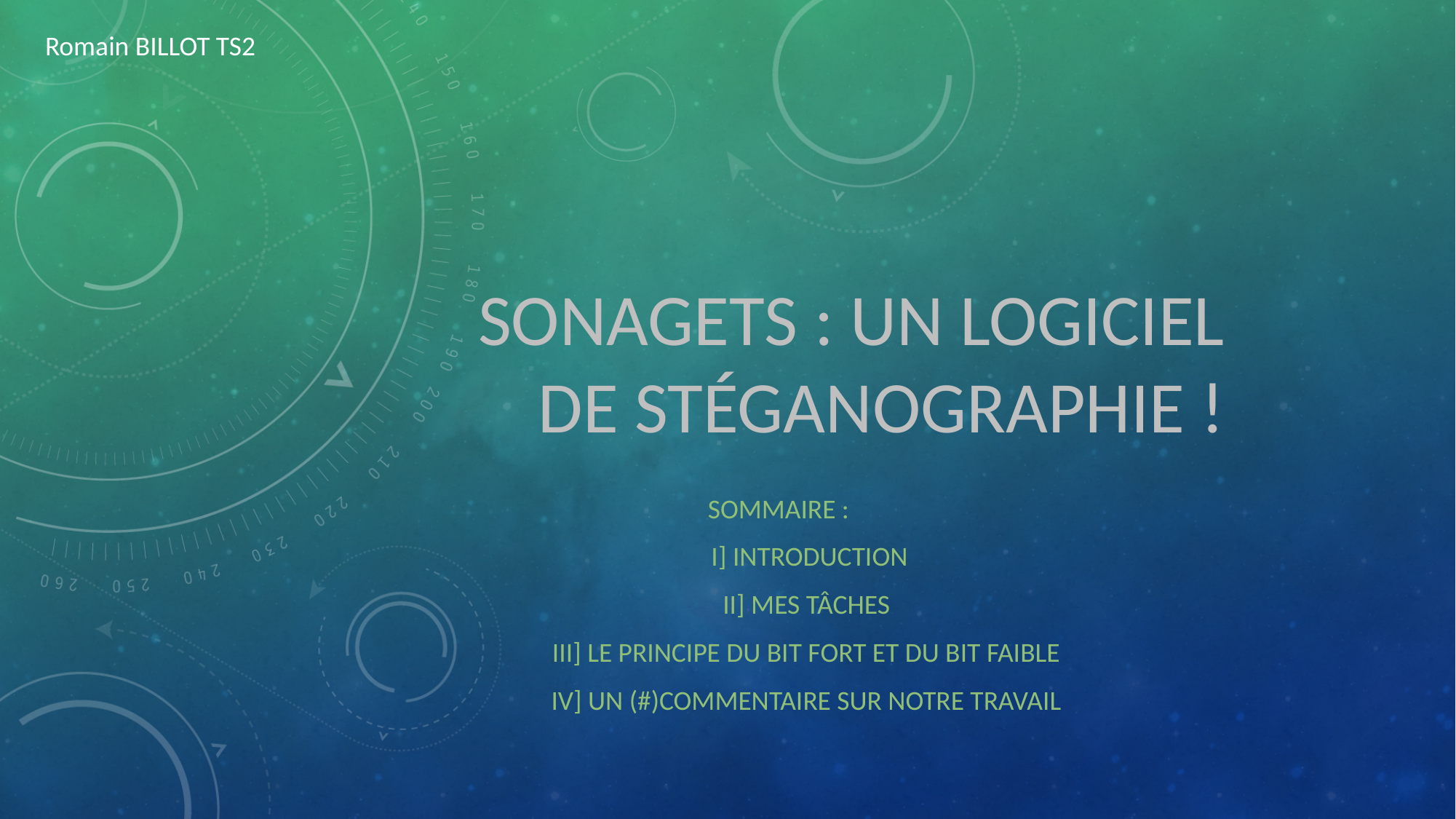

Romain BILLOT TS2
# Sonagets : un logiciel de stéganographie !
Sommaire :
 I] Introduction
II] Mes tâches
III] Le principe du bit fort et du bit faible
IV] un (#)commentaire sur notre travail